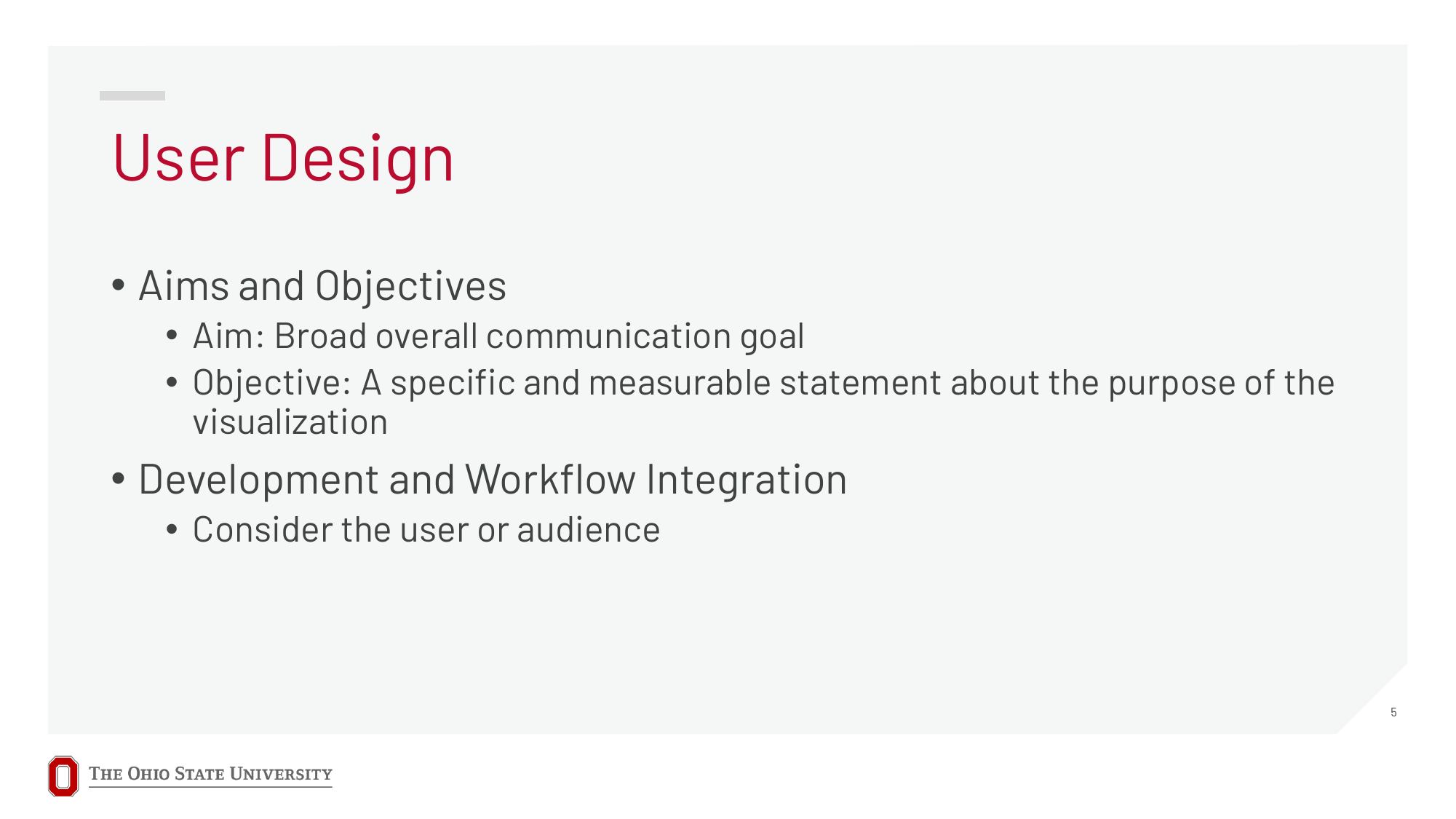

# User Design
Aims and Objectives
Aim: Broad overall communication goal
Objective: A specific and measurable statement about the purpose of the visualization
Development and Workflow Integration
Consider the user or audience
5